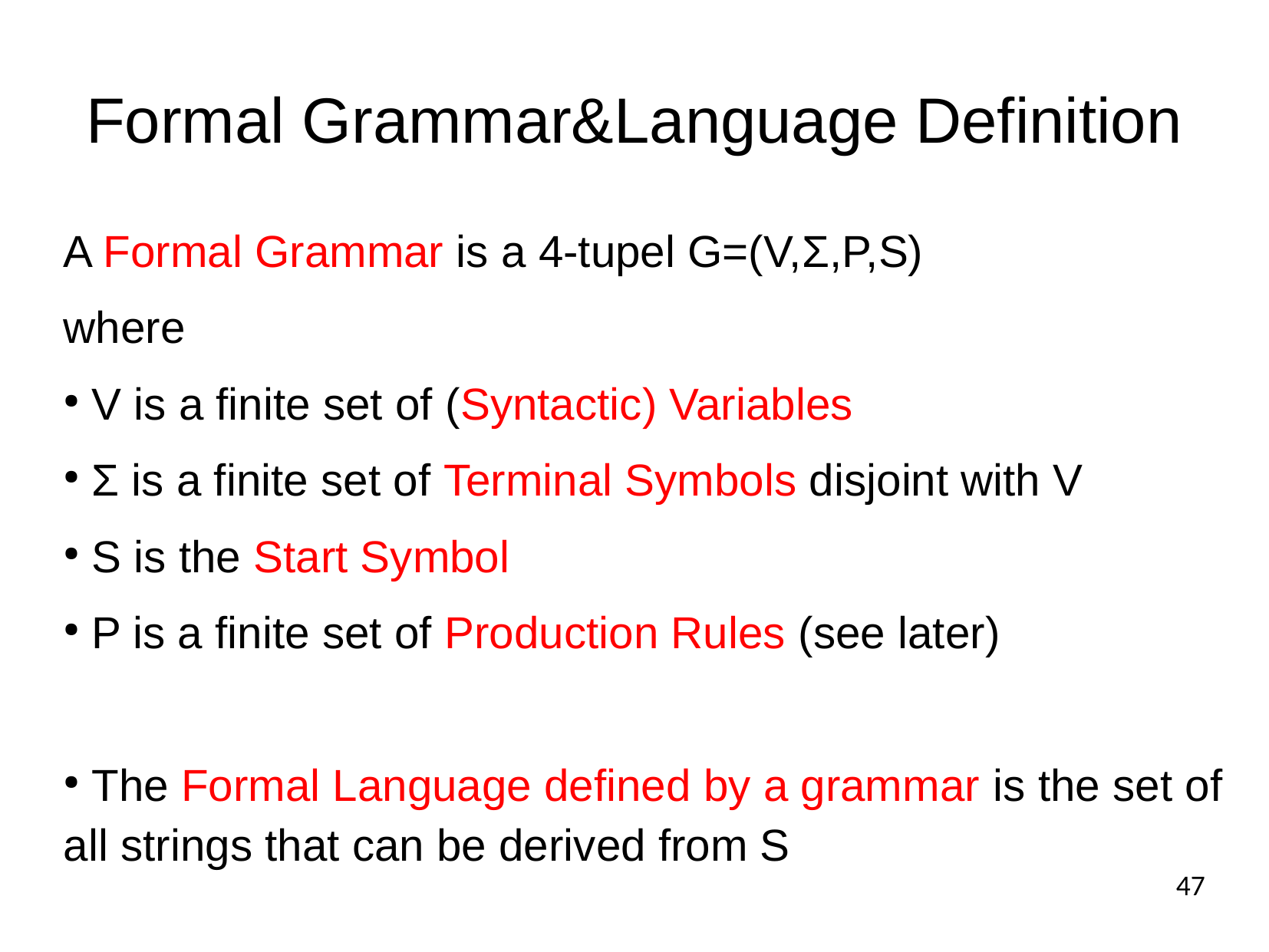

Formal Grammar&Language Definition
A Formal Grammar is a 4-tupel G=(V,Σ,P,S)
where
 V is a finite set of (Syntactic) Variables
 Σ is a finite set of Terminal Symbols disjoint with V
 S is the Start Symbol
 P is a finite set of Production Rules (see later)

 The Formal Language defined by a grammar is the set of all strings that can be derived from S
47